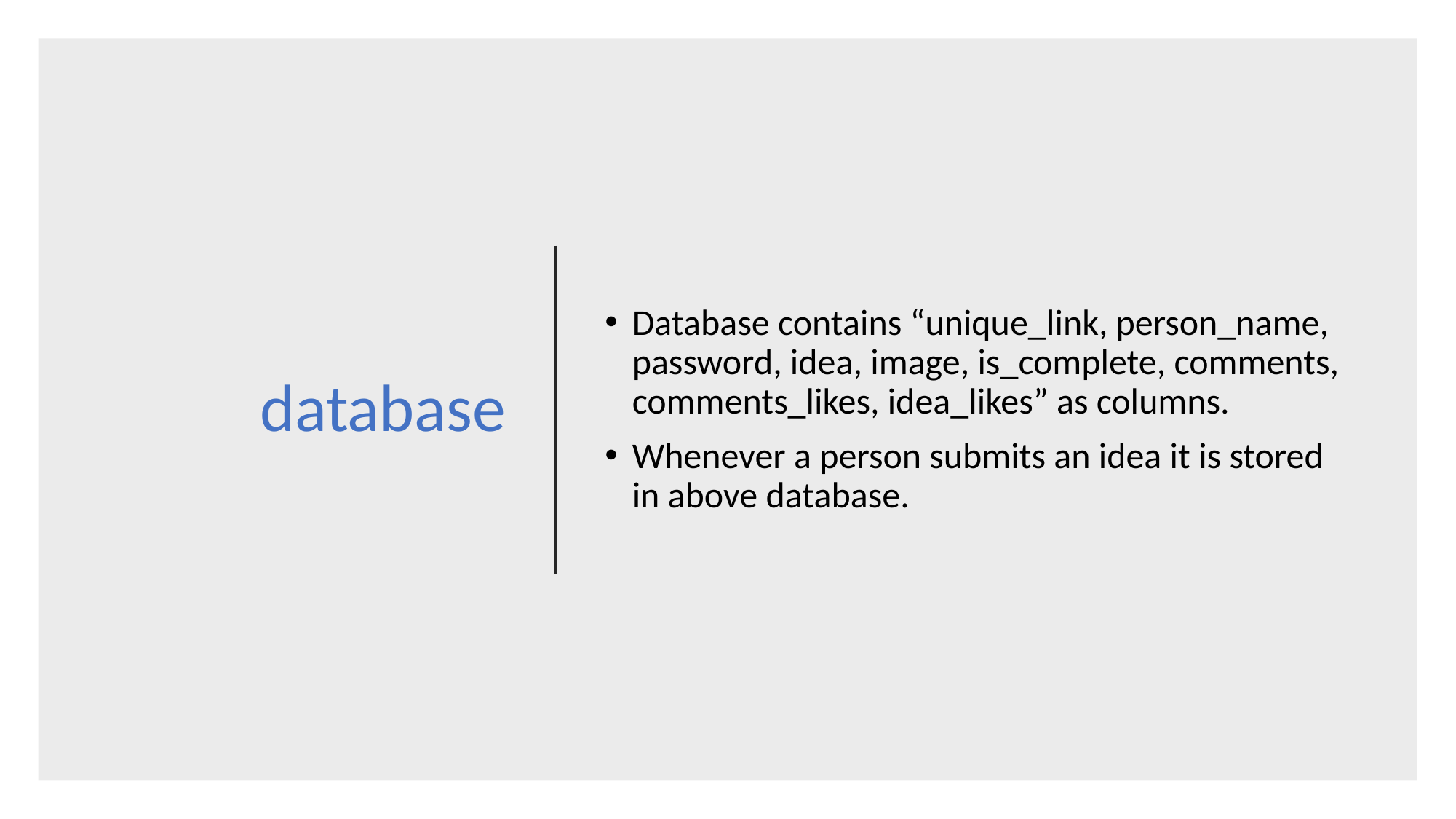

# database
Database contains “unique_link, person_name, password, idea, image, is_complete, comments, comments_likes, idea_likes” as columns.
Whenever a person submits an idea it is stored in above database.